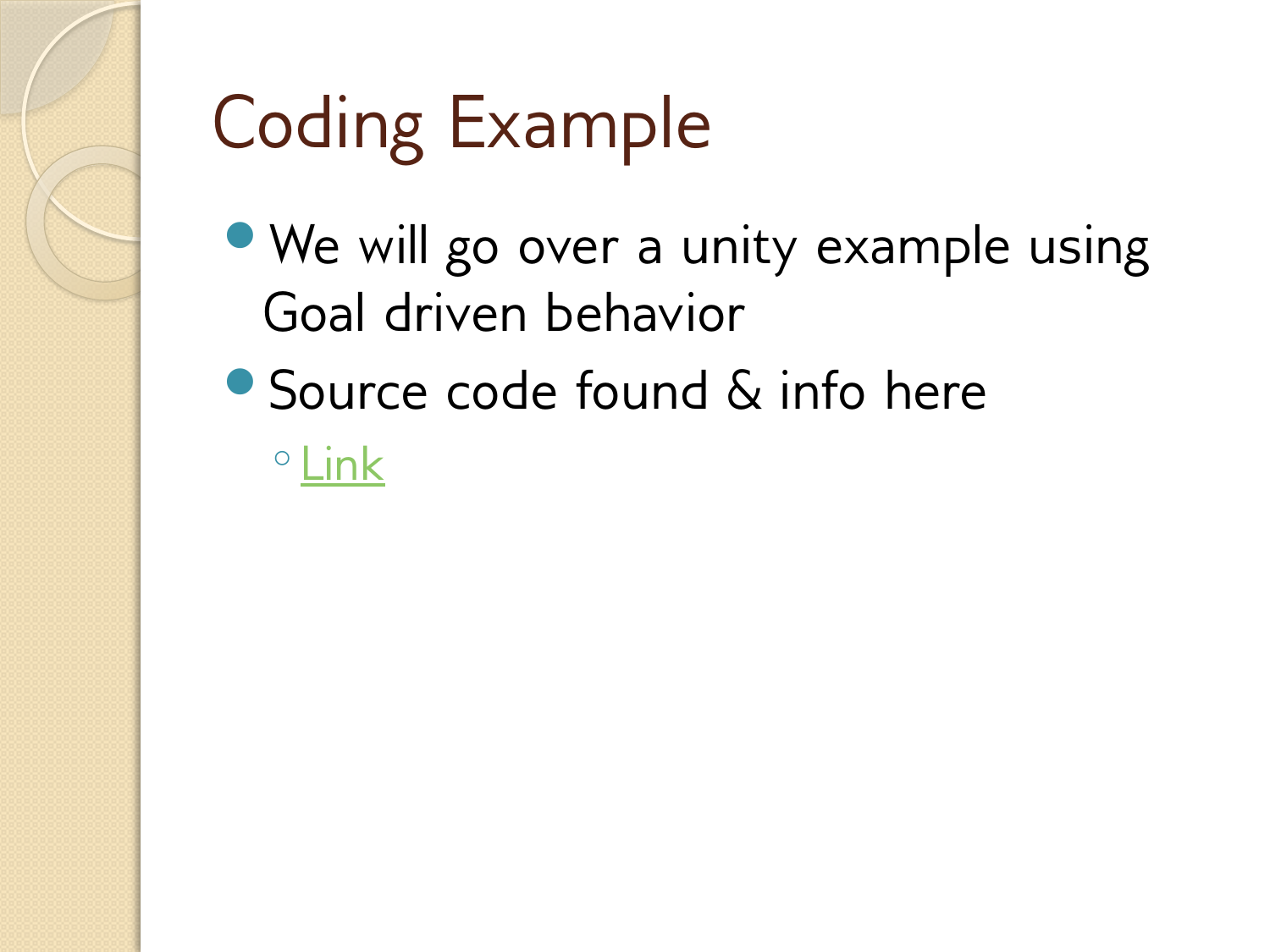

# Coding Example
We will go over a unity example using Goal driven behavior
Source code found & info here
Link